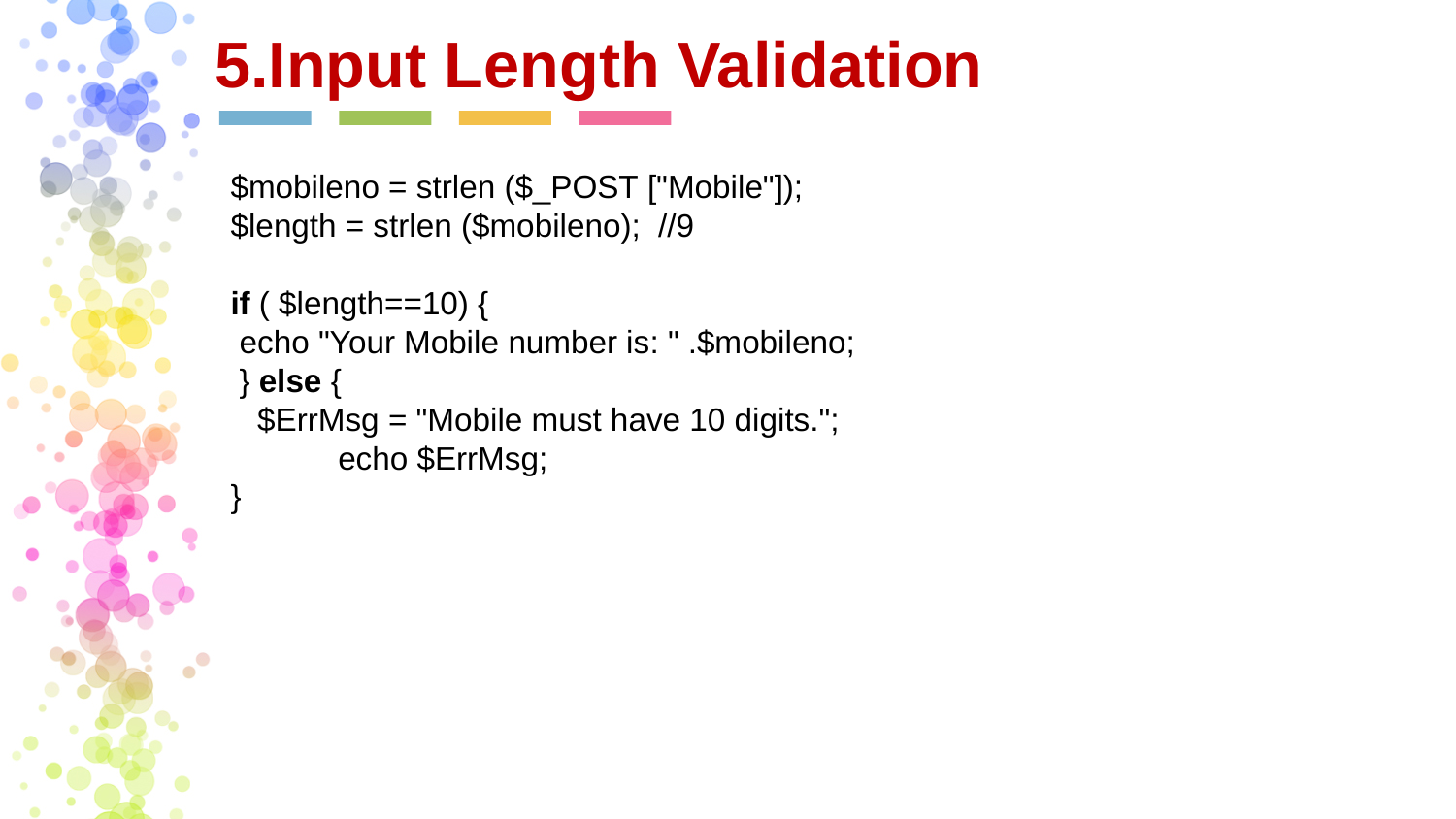

5.Input Length Validation

$mobileno = strlen ($_POST ["Mobile"]);
$length = strlen ($mobileno);  //9

if ( $length==10) {
 echo "Your Mobile number is: " .$mobileno;
 } else {
   $ErrMsg = "Mobile must have 10 digits.";
            echo $ErrMsg;
}